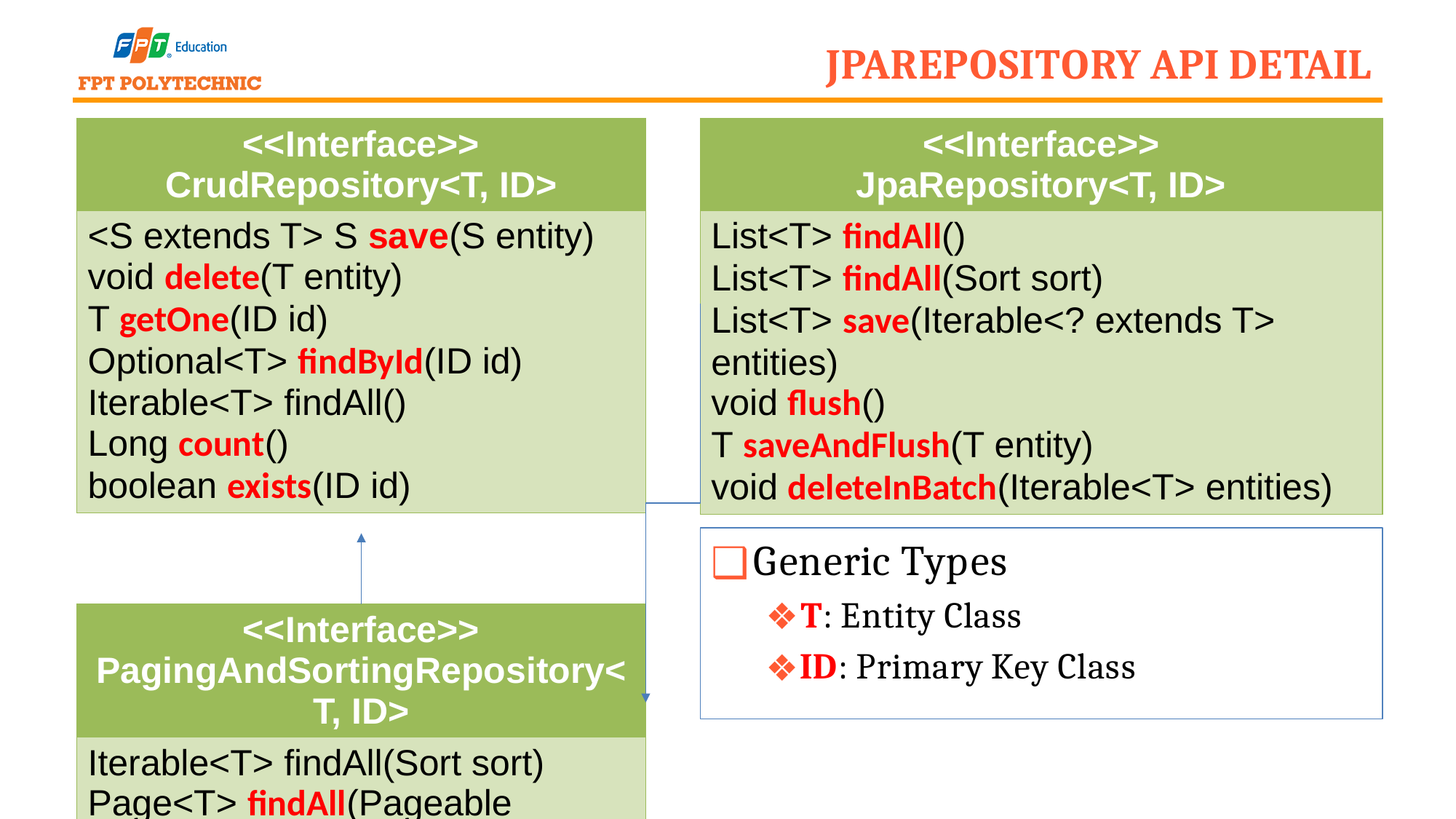

# JpaRepository API Detail
| <<Interface>> CrudRepository<T, ID> |
| --- |
| <S extends T> S save(S entity) void delete(T entity) T getOne(ID id) Optional<T> findById(ID id) Iterable<T> findAll() Long count() boolean exists(ID id) |
| <<Interface>> JpaRepository<T, ID> |
| --- |
| List<T> findAll() List<T> findAll(Sort sort) List<T> save(Iterable<? extends T> entities) void flush() T saveAndFlush(T entity) void deleteInBatch(Iterable<T> entities) |
Generic Types
T: Entity Class
ID: Primary Key Class
| <<Interface>> PagingAndSortingRepository<T, ID> |
| --- |
| Iterable<T> findAll(Sort sort) Page<T> findAll(Pageable pageable) |